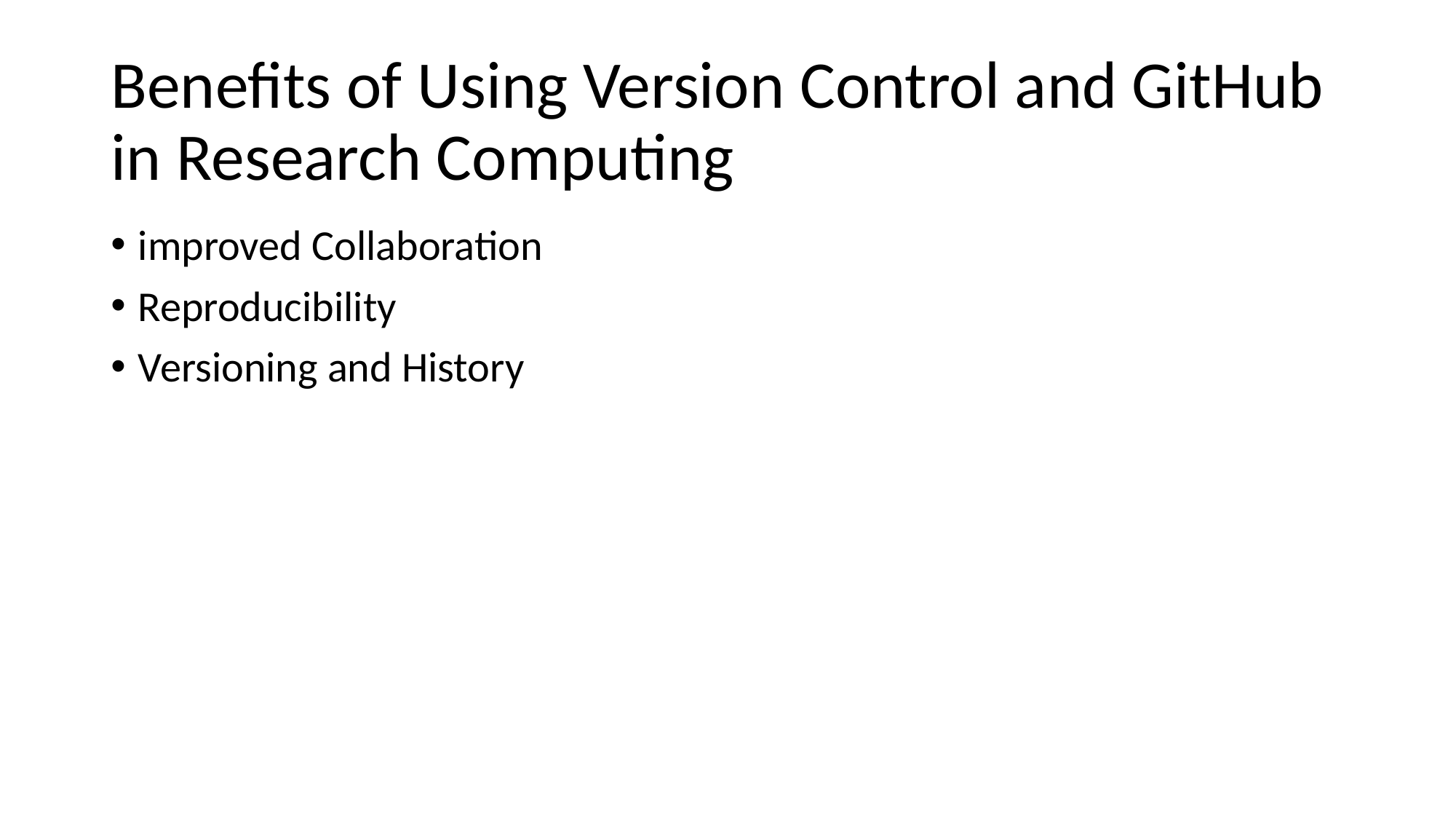

# Benefits of Using Version Control and GitHub in Research Computing
improved Collaboration
Reproducibility
Versioning and History